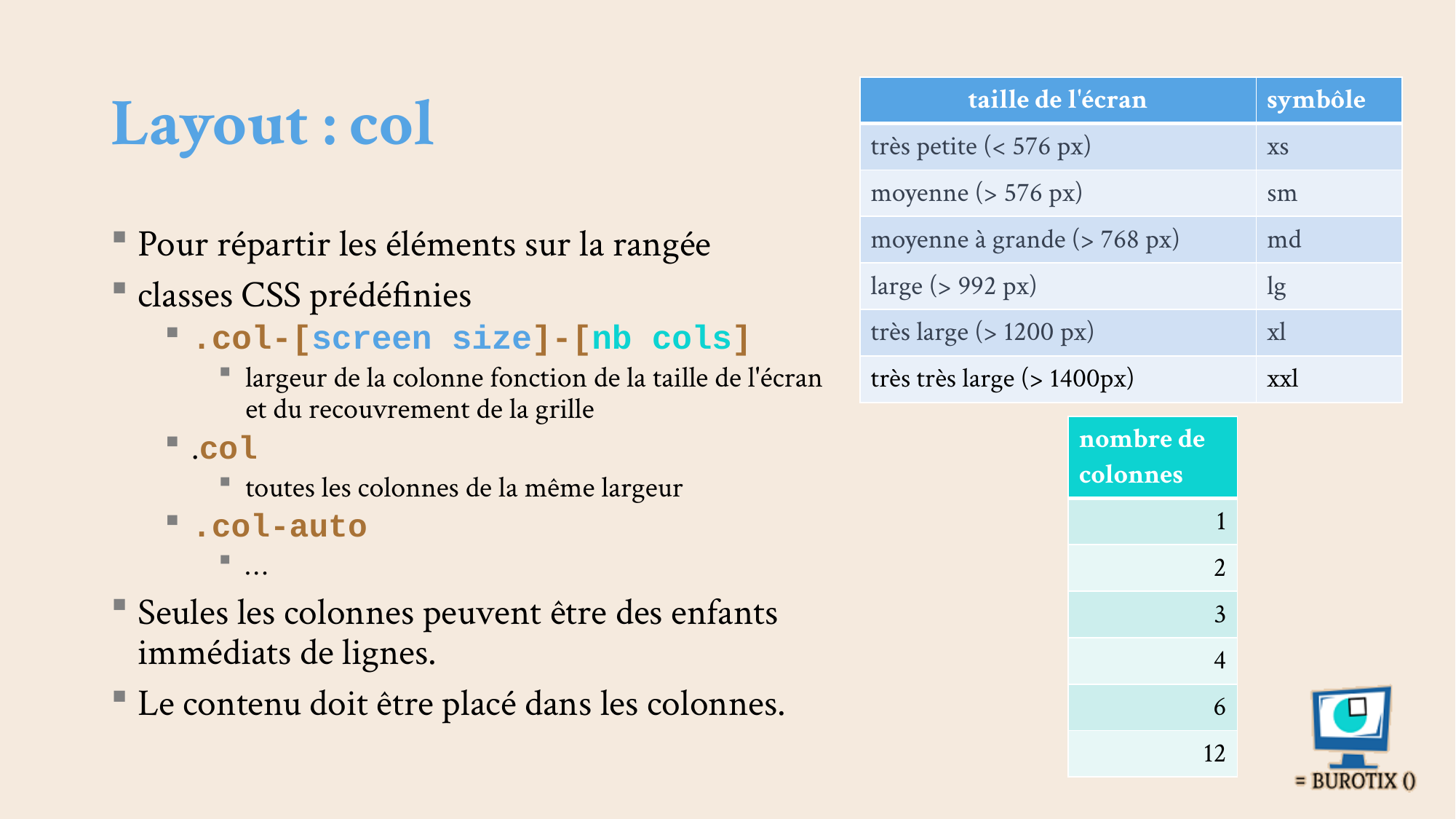

# Layout : col
| taille de l'écran | symbôle |
| --- | --- |
| très petite (< 576 px) | xs |
| moyenne (> 576 px) | sm |
| moyenne à grande (> 768 px) | md |
| large (> 992 px) | lg |
| très large (> 1200 px) | xl |
| très très large (> 1400px) | xxl |
Pour répartir les éléments sur la rangée
classes CSS prédéfinies
.col-[screen size]-[nb cols]
largeur de la colonne fonction de la taille de l'écran et du recouvrement de la grille
.col
toutes les colonnes de la même largeur
.col-auto
…
Seules les colonnes peuvent être des enfants immédiats de lignes.
Le contenu doit être placé dans les colonnes.

| nombre de colonnes |
| --- |
| 1 |
| 2 |
| 3 |
| 4 |
| 6 |
| 12 |